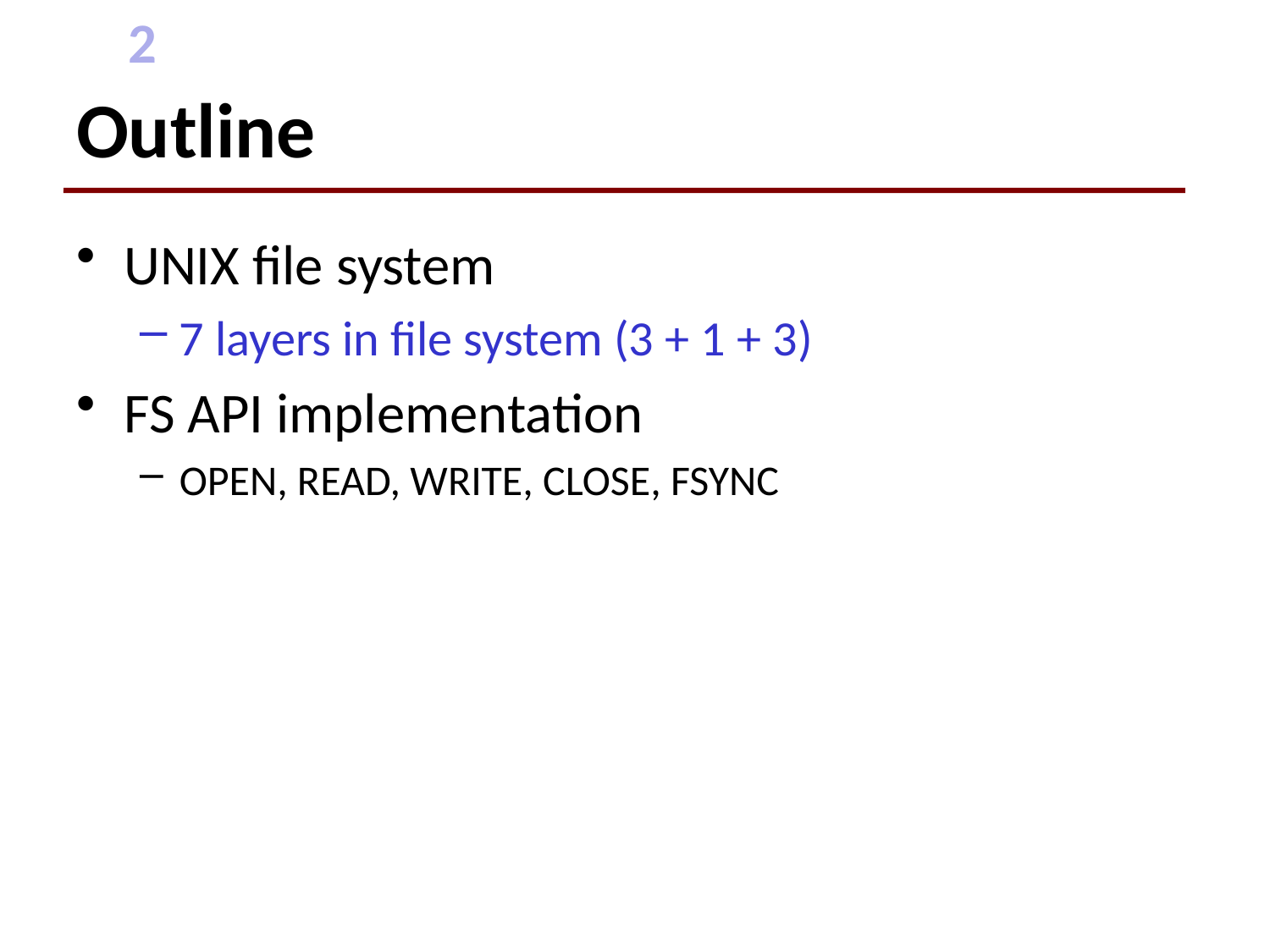

# Outline
UNIX file system
7 layers in file system (3 + 1 + 3)
FS API implementation
OPEN, READ, WRITE, CLOSE, FSYNC

2